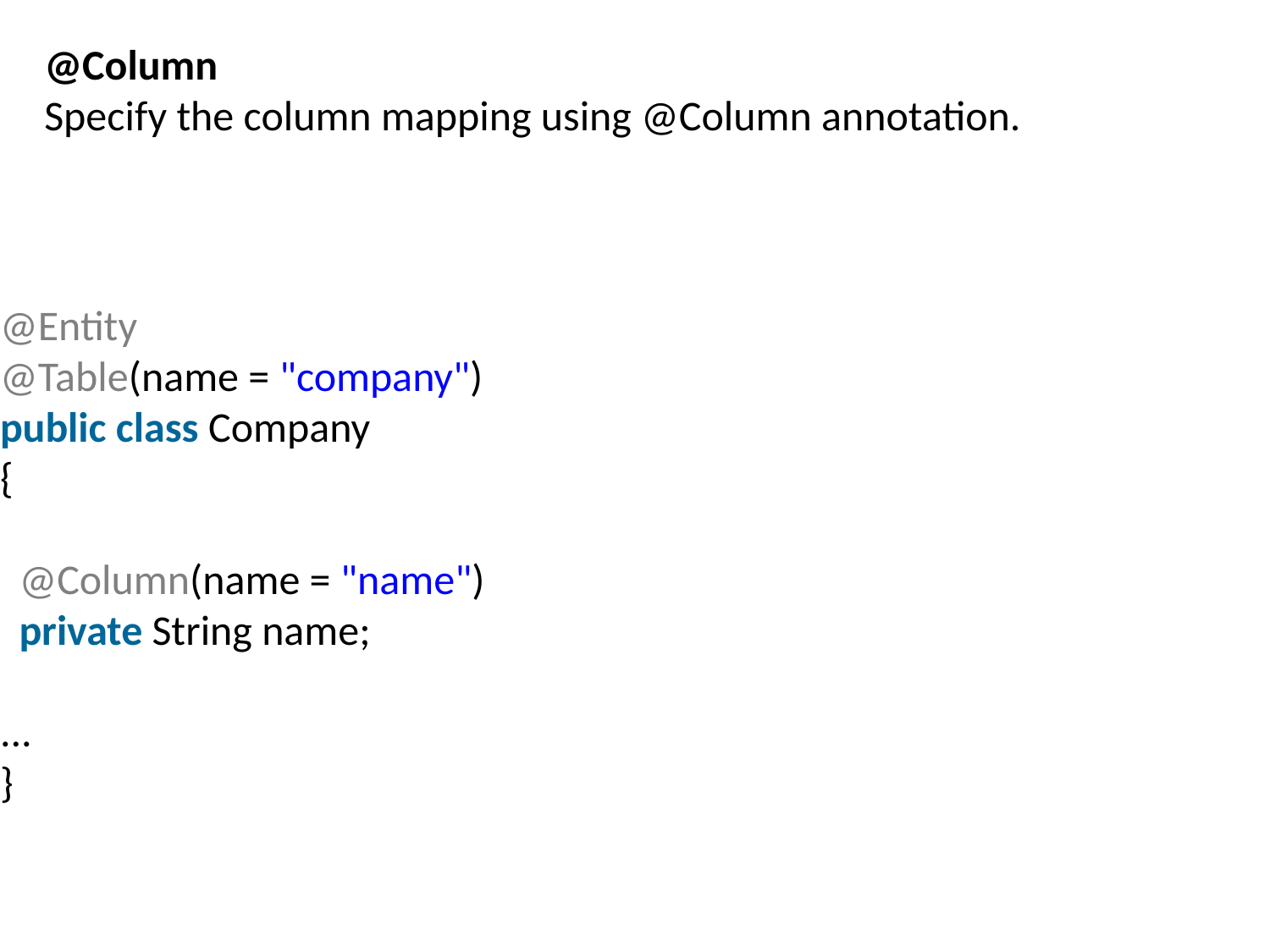

@Column
Specify the column mapping using @Column annotation.
@Entity
@Table(name = "company")
public class Company
{

  @Column(name = "name")
  private String name;

...
}